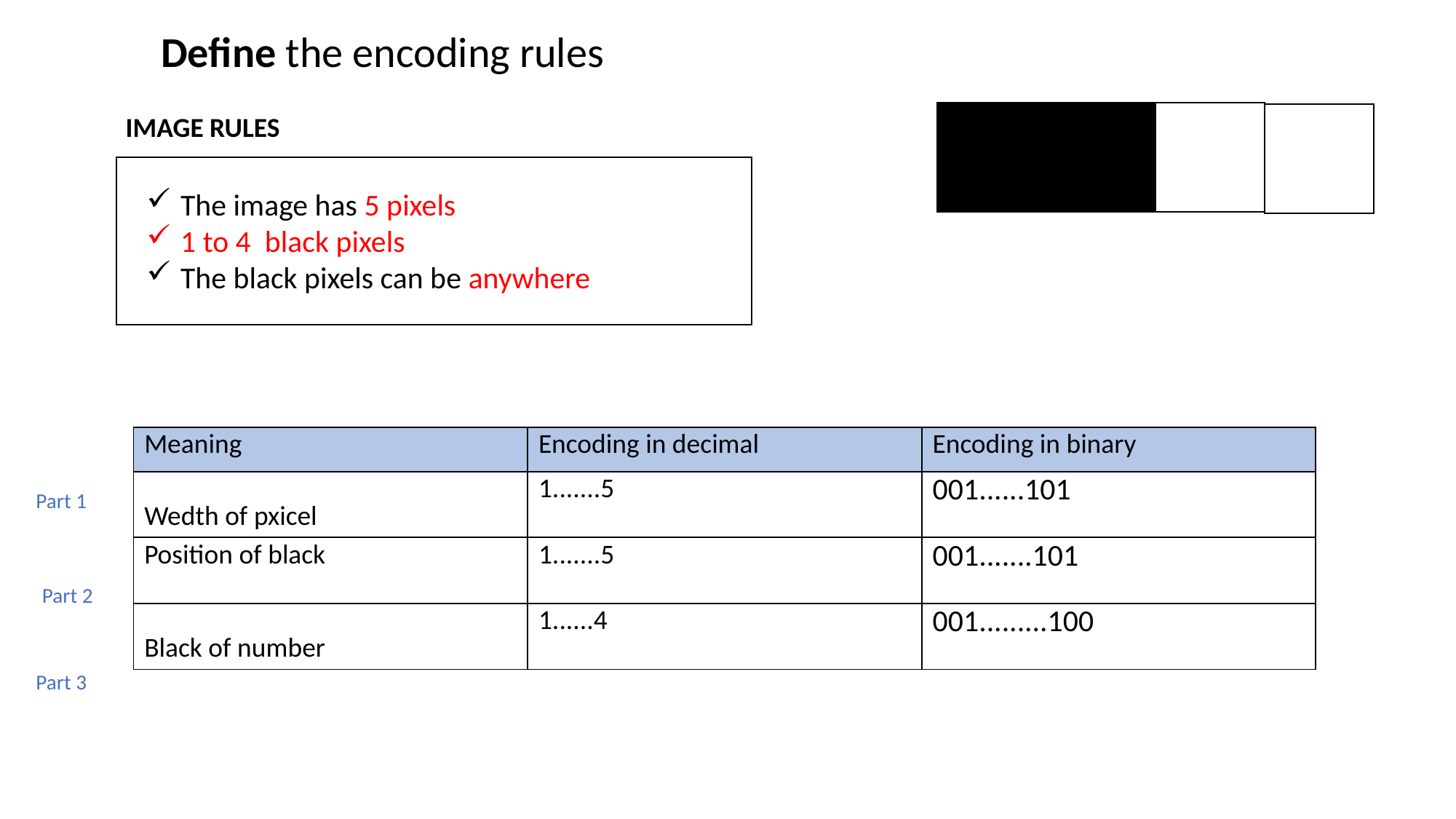

Define the encoding rules

IMAGE RULES

The image has 5 pixels
1 to 4  black pixels
The black pixels can be anywhere
| Meaning | Encoding in decimal | Encoding in binary |
| --- | --- | --- |
| Wedth of pxicel | 1.......5 | 001......101 |
| Position of black | 1.......5 | 001.......101 |
| Black of number | 1......4 | 001.........100 |
Part 1
Part 2
Part 3